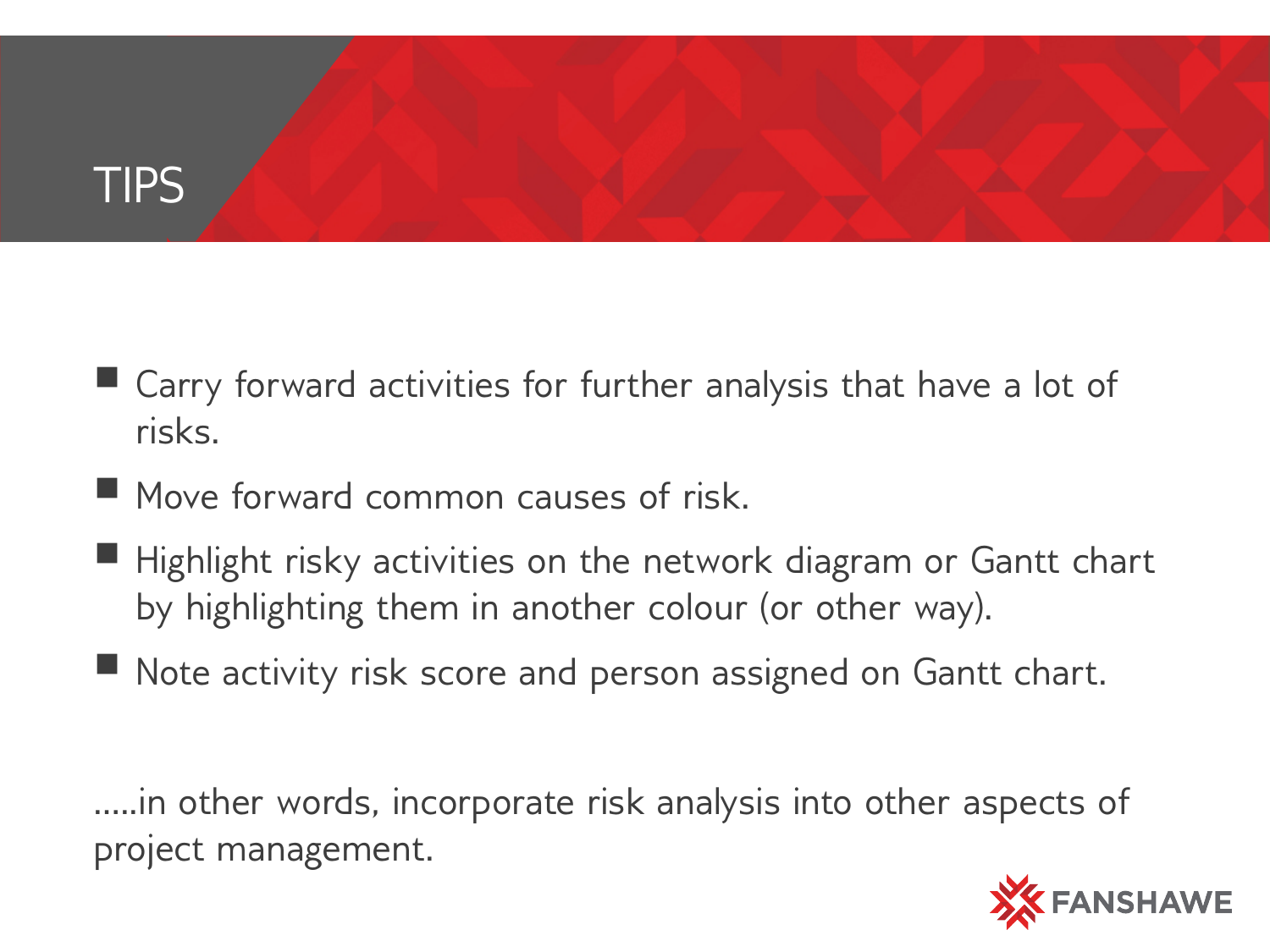

# tips
Carry forward activities for further analysis that have a lot of risks.
Move forward common causes of risk.
Highlight risky activities on the network diagram or Gantt chart by highlighting them in another colour (or other way).
Note activity risk score and person assigned on Gantt chart.

…..in other words, incorporate risk analysis into other aspects of project management.